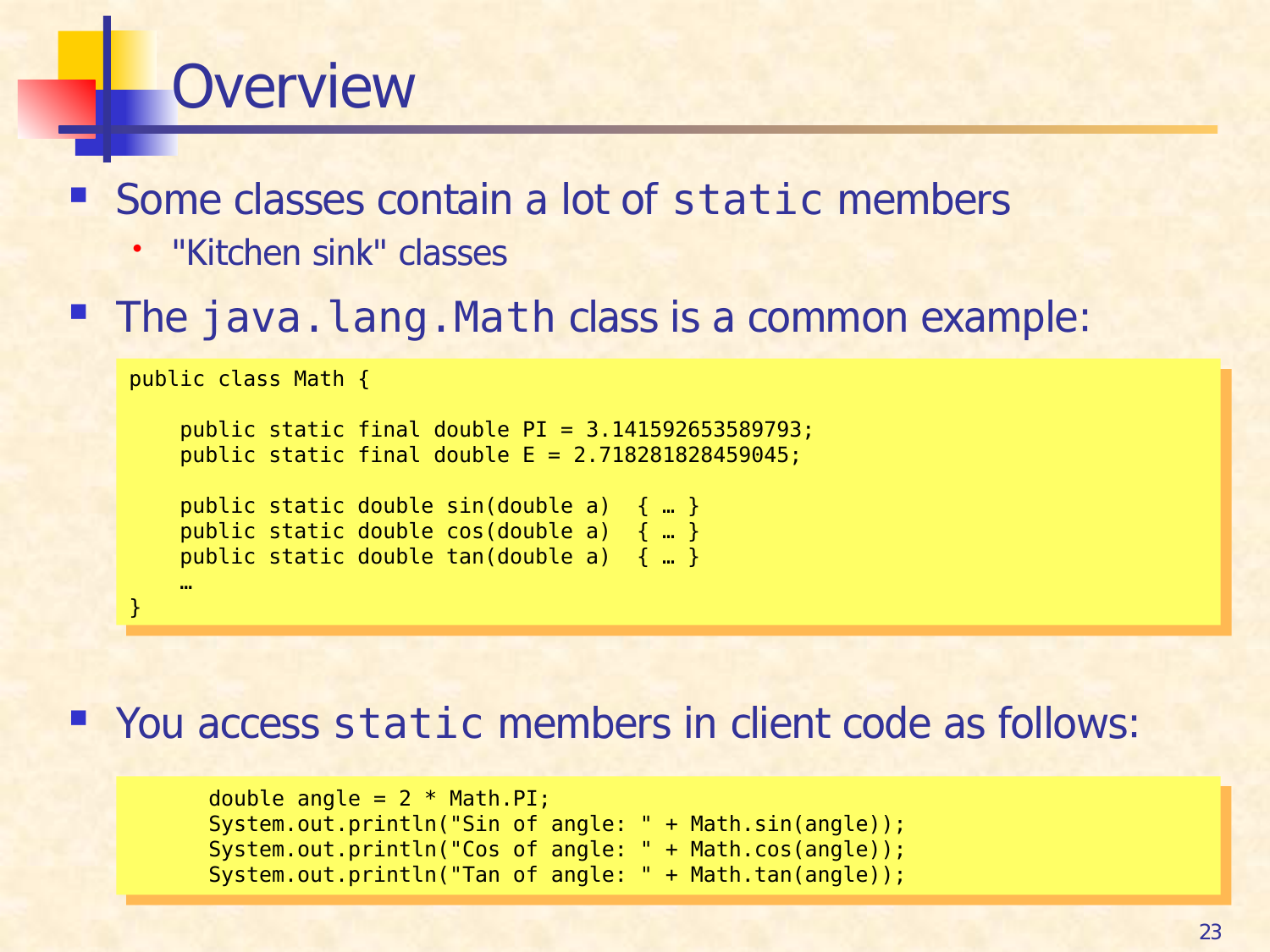

# Overview
Some classes contain a lot of static members
"Kitchen sink" classes
The java.lang.Math class is a common example:

You access static members in client code as follows:

public class Math {

    public static final double PI = 3.141592653589793;
    public static final double E = 2.718281828459045;

    public static double sin(double a)  { … }
    public static double cos(double a)  { … }
    public static double tan(double a)  { … }
    …
}
double angle = 2 * Math.PI;
System.out.println("Sin of angle: " + Math.sin(angle));
System.out.println("Cos of angle: " + Math.cos(angle));
System.out.println("Tan of angle: " + Math.tan(angle));
23